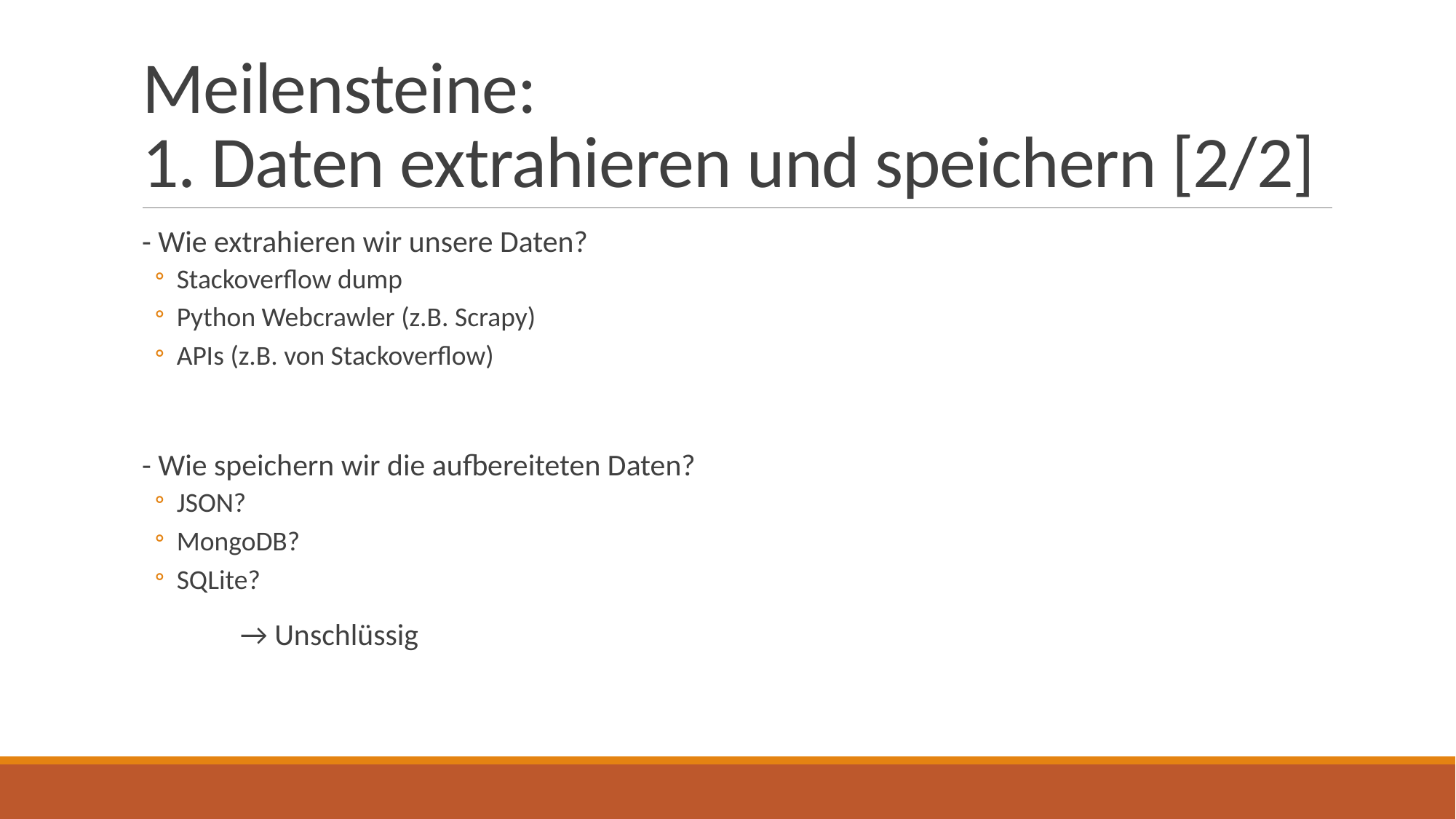

# Meilensteine: 1. Daten extrahieren und speichern [2/2]
- Wie extrahieren wir unsere Daten?
Stackoverflow dump
Python Webcrawler (z.B. Scrapy)
APIs (z.B. von Stackoverflow)

- Wie speichern wir die aufbereiteten Daten?
JSON?
MongoDB?
SQLite?
	→ Unschlüssig